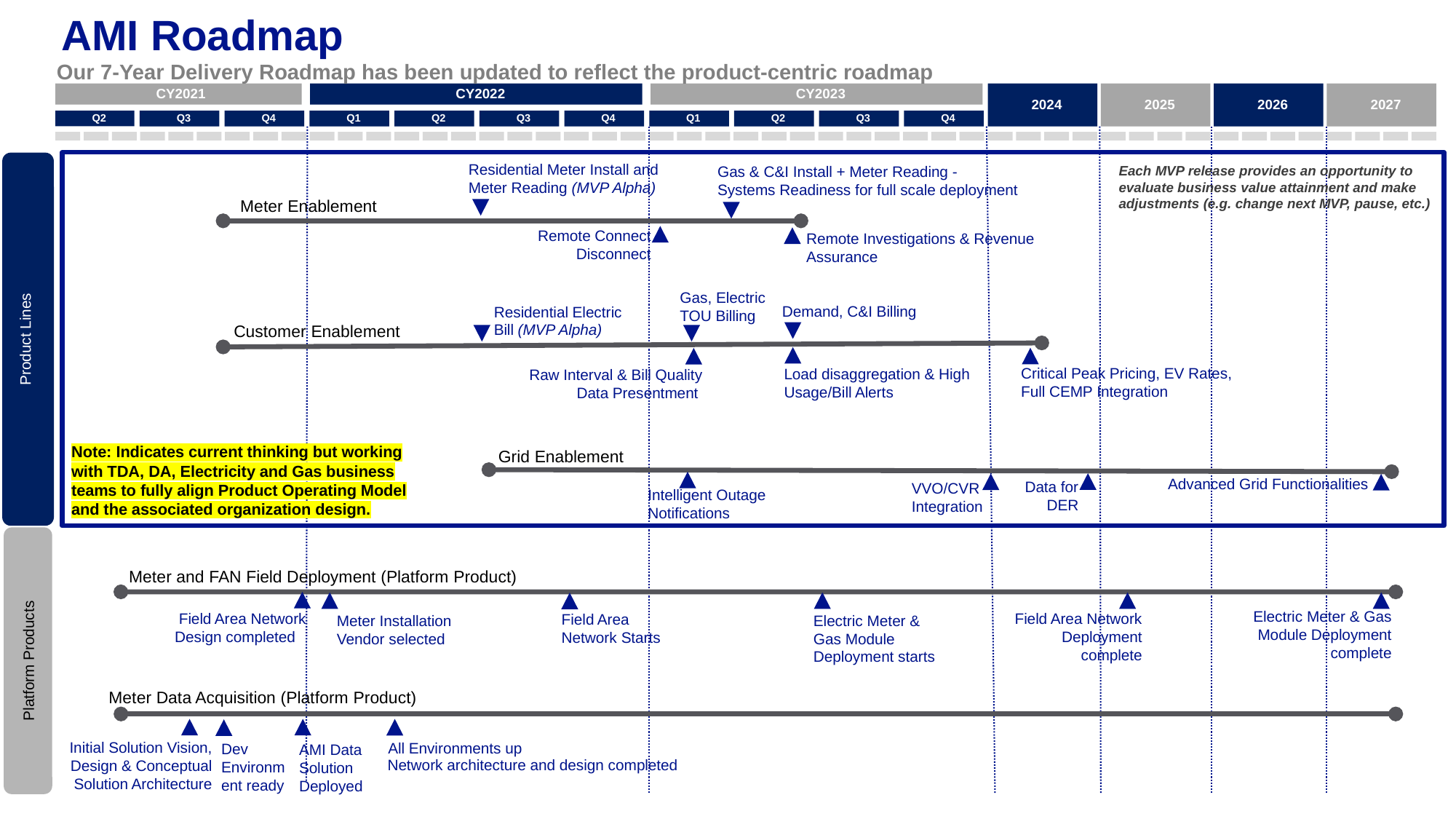

AMI Roadmap
# Our 7-Year Delivery Roadmap has been updated to reflect the product-centric roadmap

CY2021
CY2022
CY2023
Q2
Q3
Q4
Q1
Q2
Q3
Q4
Q1
Q2
Q3
Q4

2024
2025
2026
2027

Product Lines
Residential Meter Install and Meter Reading (MVP Alpha)
Gas & C&I Install + Meter Reading -  Systems Readiness for full scale deployment
Each MVP release provides an opportunity to evaluate business value attainment and make adjustments (e.g. change next MVP, pause, etc.)
Meter Enablement

Remote Connect Disconnect

Remote Investigations & Revenue  Assurance
Gas, Electric TOU Billing
Demand, C&I Billing
Residential Electric Bill (MVP Alpha)
Customer Enablement

Critical Peak Pricing, EV Rates, Full CEMP Integration
Load disaggregation & High Usage/Bill Alerts
Raw Interval & Bill Quality Data Presentment
Note: Indicates current thinking but working with TDA, DA, Electricity and Gas business teams to fully align Product Operating Model and the associated organization design.
Grid Enablement

Advanced Grid Functionalities
Data for DER
VVO/CVR Integration
Intelligent Outage Notifications
Platform Products
Meter and FAN Field Deployment (Platform Product)

Electric Meter & Gas Module Deployment complete
 Field Area Network Design completed
Field Area Network Deployment complete
Field Area Network Starts
Electric Meter & Gas Module Deployment starts
Meter Installation Vendor selected
Meter Data Acquisition (Platform Product)

Initial Solution Vision, Design & Conceptual Solution Architecture
All Environments up
Dev Environment ready
AMI Data Solution Deployed
Network architecture and design completed